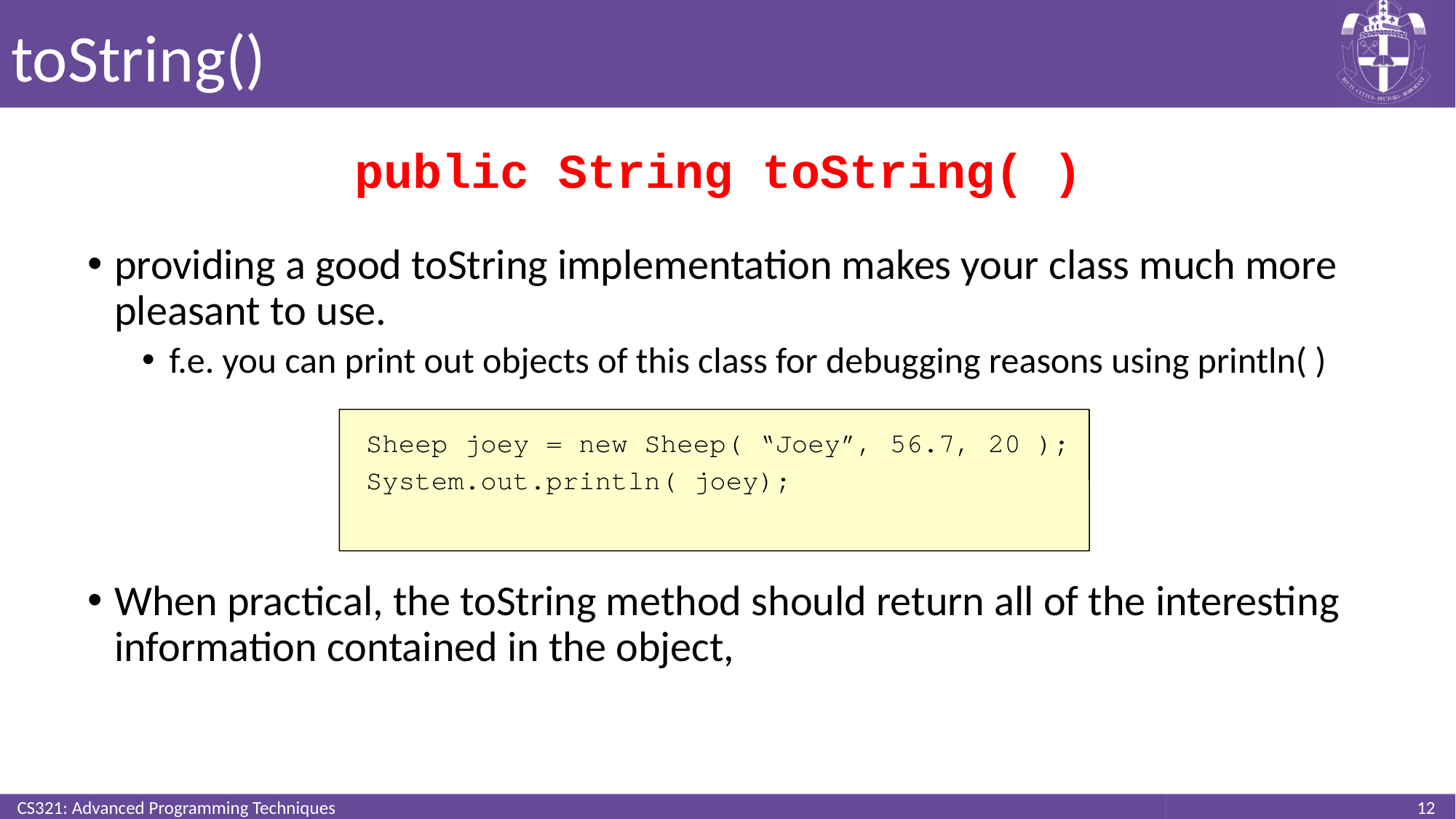

# toString()
 public String toString( )
providing a good toString implementation makes your class much more pleasant to use.
f.e. you can print out objects of this class for debugging reasons using println( )

When practical, the toString method should return all of the interesting information contained in the object,

Sheep joey = new Sheep( “Joey”, 56.7, 20 );
System.out.println( joey);
CS321: Advanced Programming Techniques
12